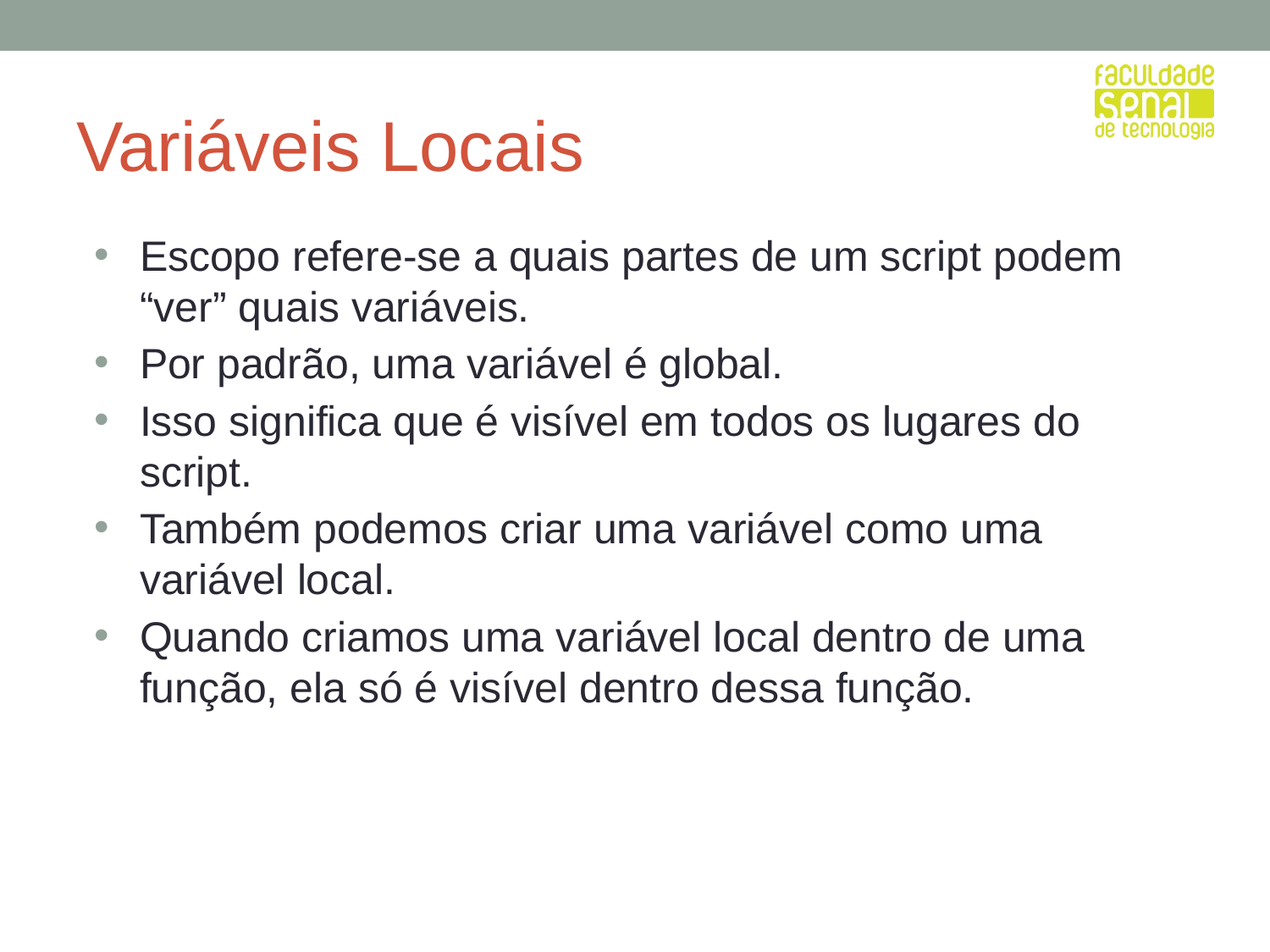

# Variáveis Locais
Escopo refere-se a quais partes de um script podem “ver” quais variáveis.
Por padrão, uma variável é global.
Isso significa que é visível em todos os lugares do script.
Também podemos criar uma variável como uma variável local.
Quando criamos uma variável local dentro de uma função, ela só é visível dentro dessa função.